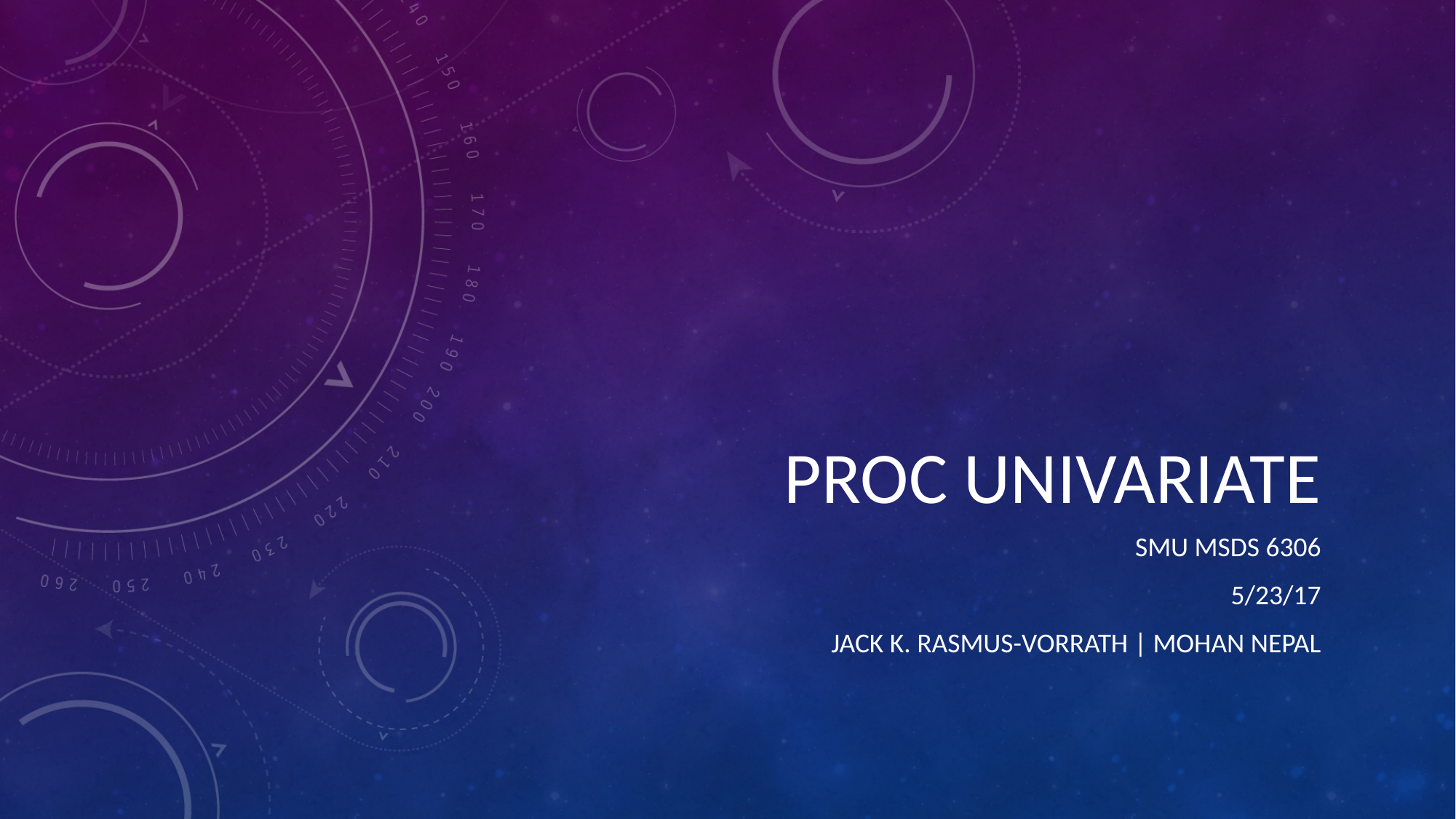

# PROC UNIVARIATE
SMU MSDS 6306
5/23/17
Jack K. Rasmus-Vorrath | Mohan Nepal